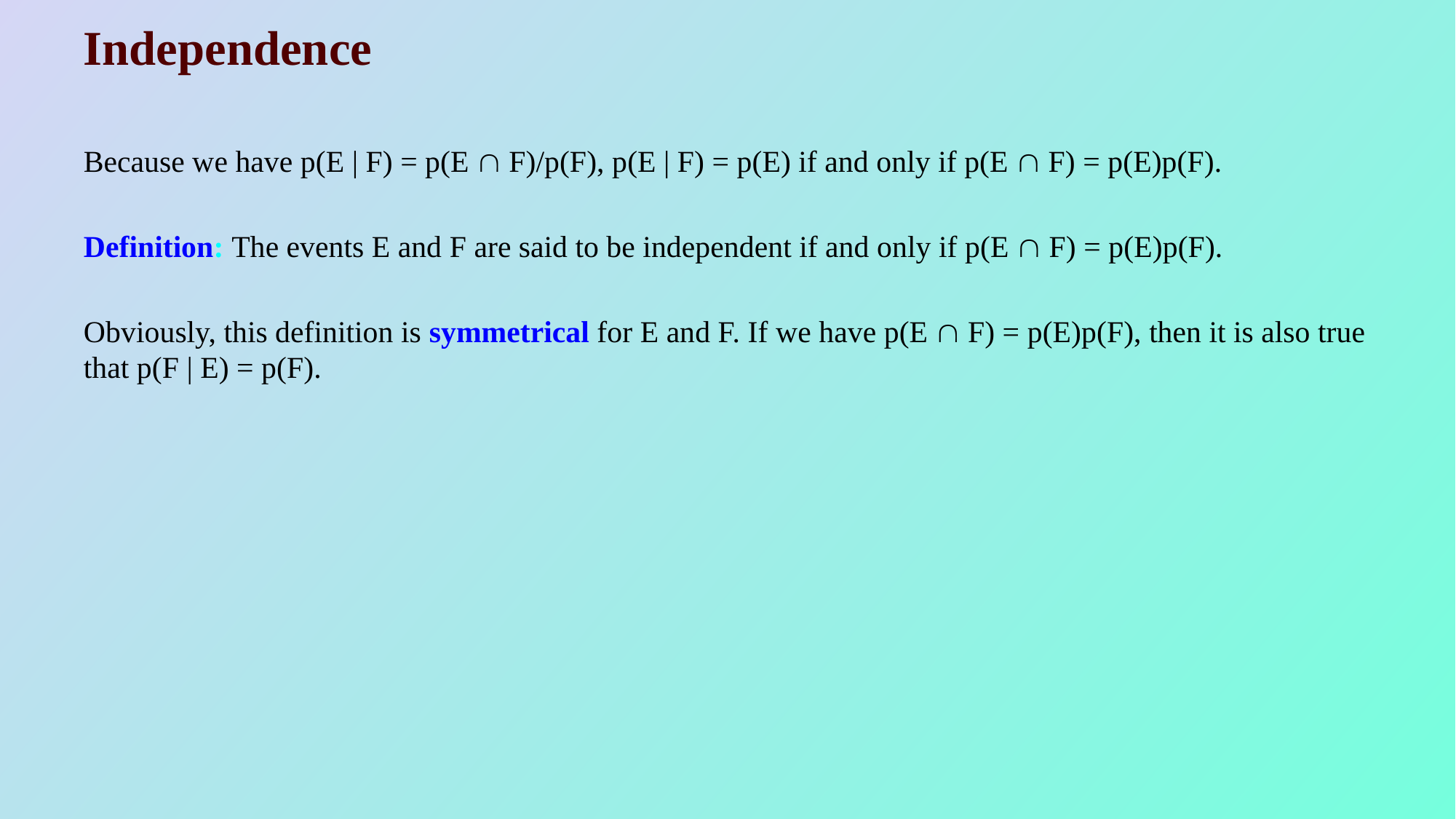

22
# Independence
Because we have p(E | F) = p(E ∩ F)/p(F), p(E | F) = p(E) if and only if p(E ∩ F) = p(E)p(F).

Definition: The events E and F are said to be independent if and only if p(E ∩ F) = p(E)p(F).

Obviously, this definition is symmetrical for E and F. If we have p(E ∩ F) = p(E)p(F), then it is also true that p(F | E) = p(F).